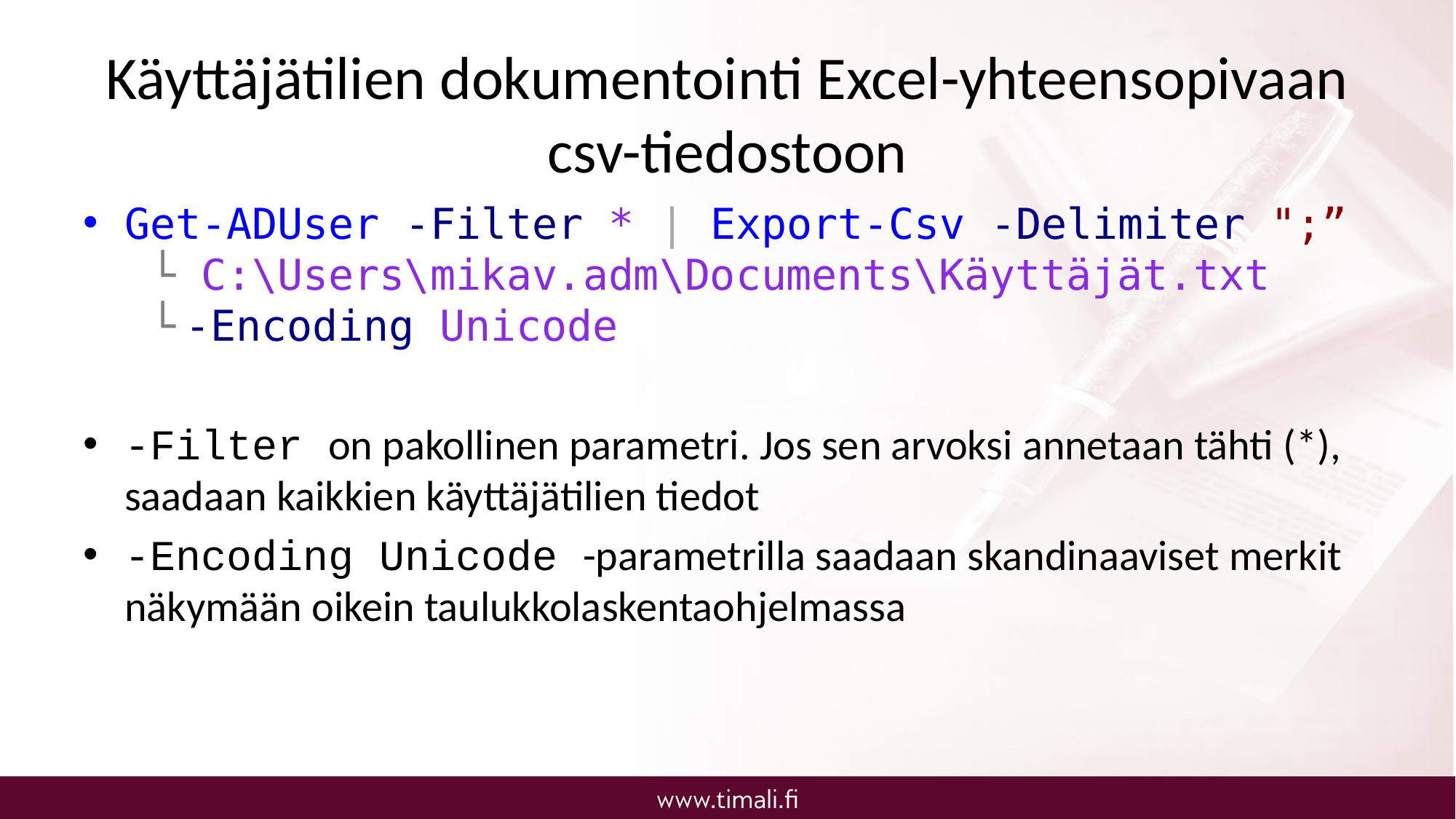

# Käyttäjätilien dokumentointi Excel-yhteensopivaan csv-tiedostoon
Get-ADUser -Filter * | Export-Csv -Delimiter ";”
 └ C:\Users\mikav.adm\Documents\Käyttäjät.txt
 └ -Encoding Unicode

-Filter on pakollinen parametri. Jos sen arvoksi annetaan tähti (*), saadaan kaikkien käyttäjätilien tiedot
-Encoding Unicode -parametrilla saadaan skandinaaviset merkit näkymään oikein taulukkolaskentaohjelmassa